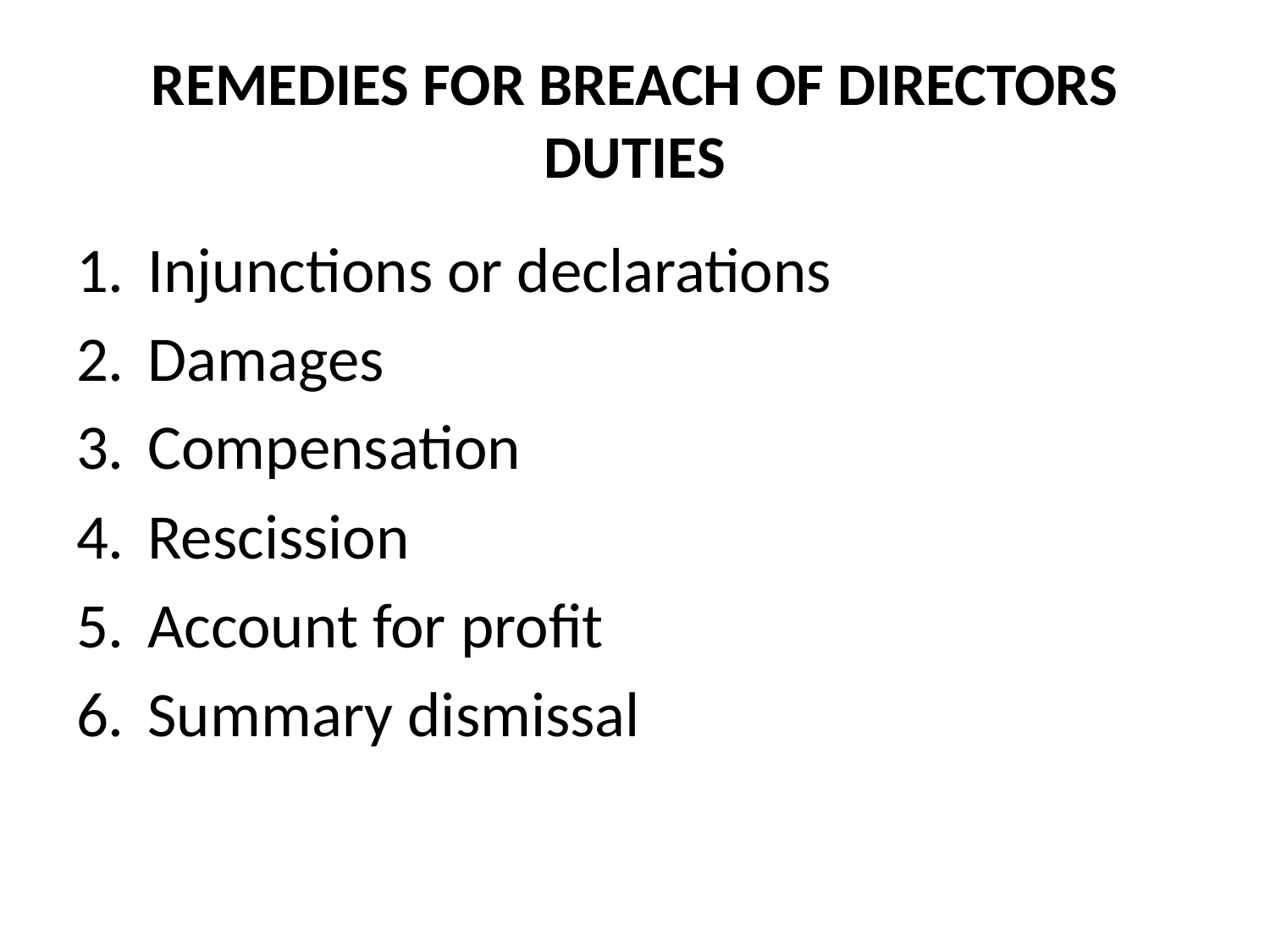

# REMEDIES FOR BREACH OF DIRECTORS DUTIES
Injunctions or declarations
Damages
Compensation
Rescission
Account for profit
Summary dismissal